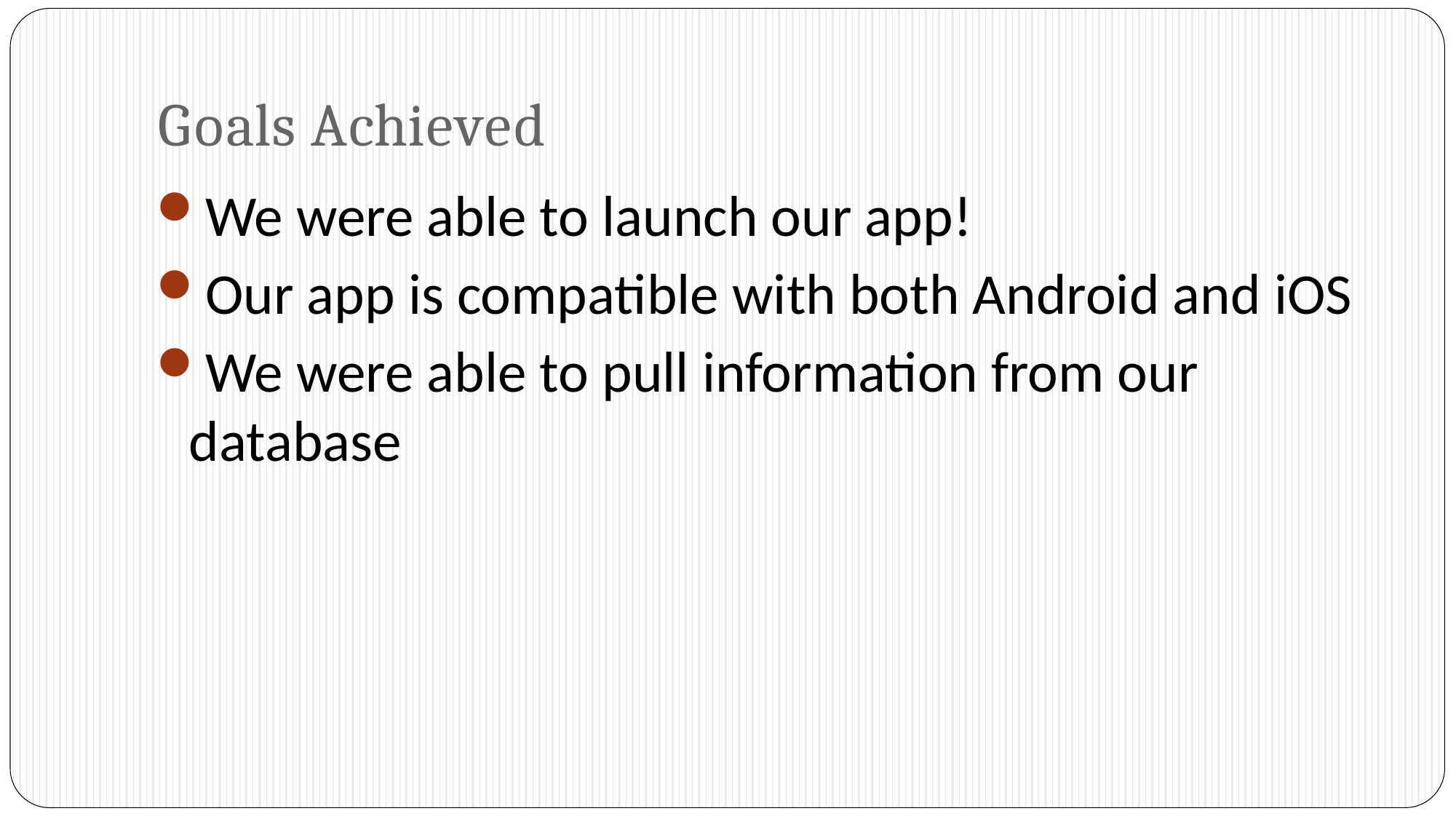

# Goals Achieved
We were able to launch our app!
Our app is compatible with both Android and iOS
We were able to pull information from our database